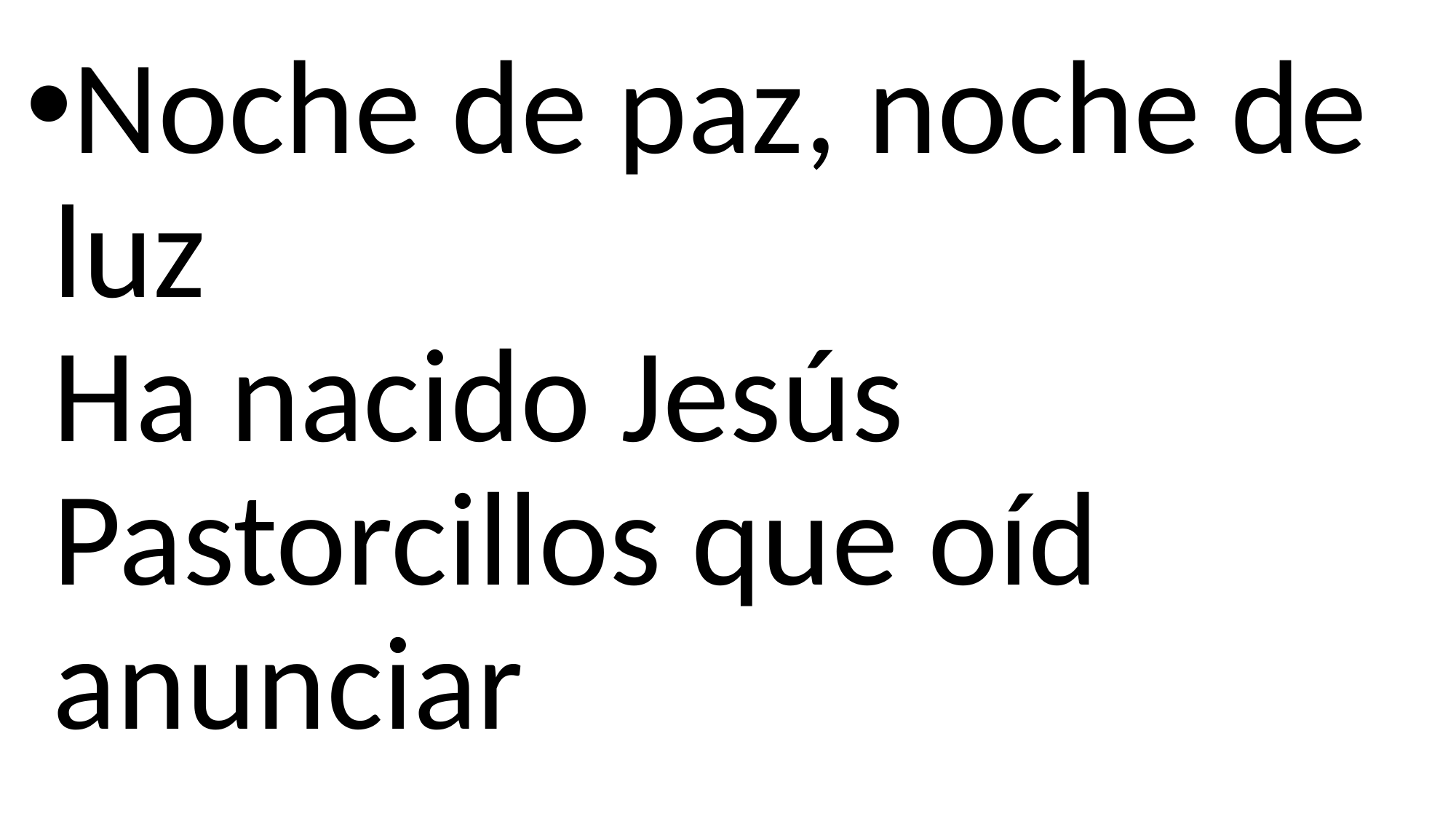

Noche de paz, noche de luz
Ha nacido Jesús
Pastorcillos que oíd anunciar